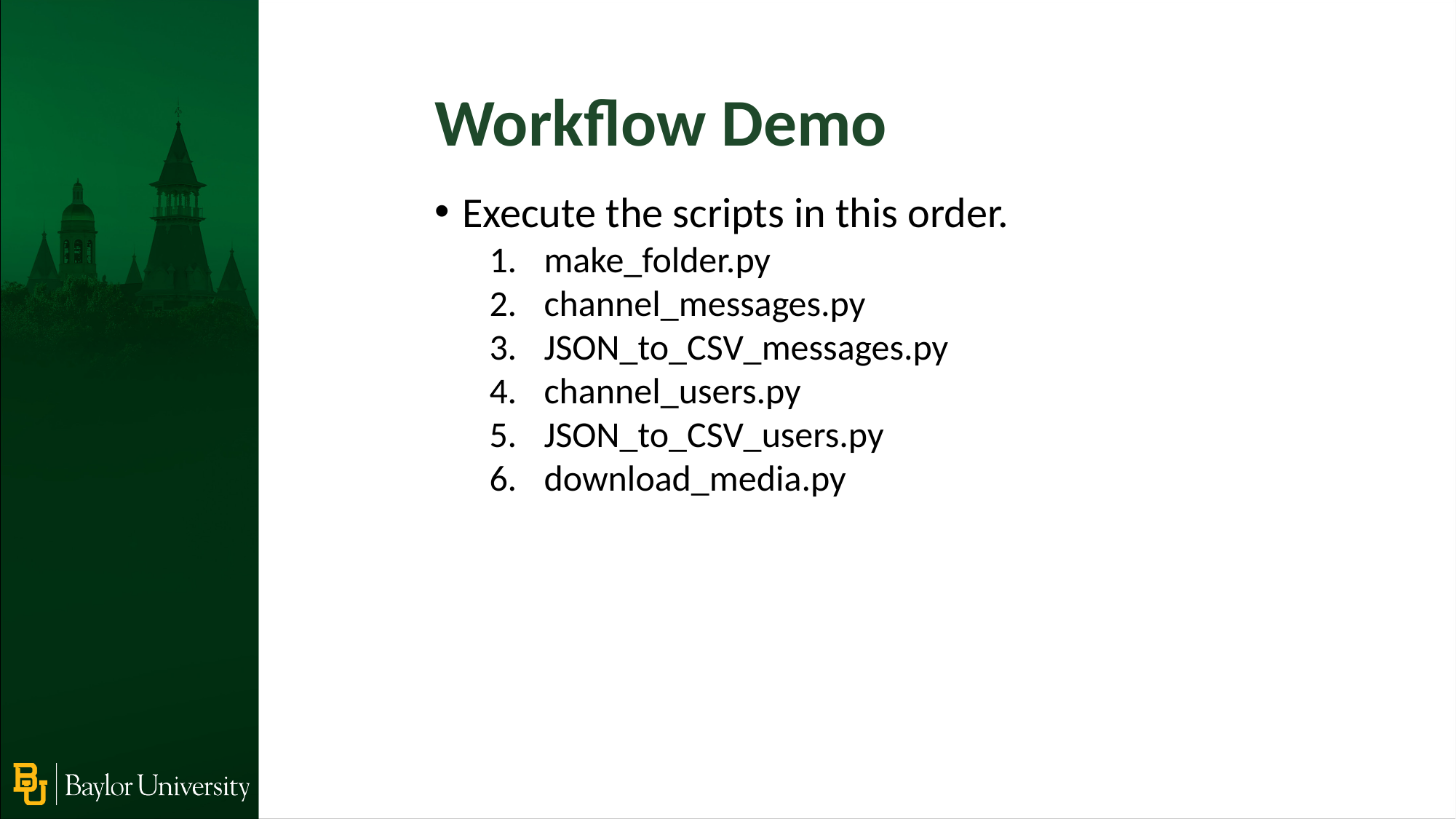

Workflow Demo
Execute the scripts in this order.
make_folder.py
channel_messages.py
JSON_to_CSV_messages.py
channel_users.py
JSON_to_CSV_users.py
download_media.py